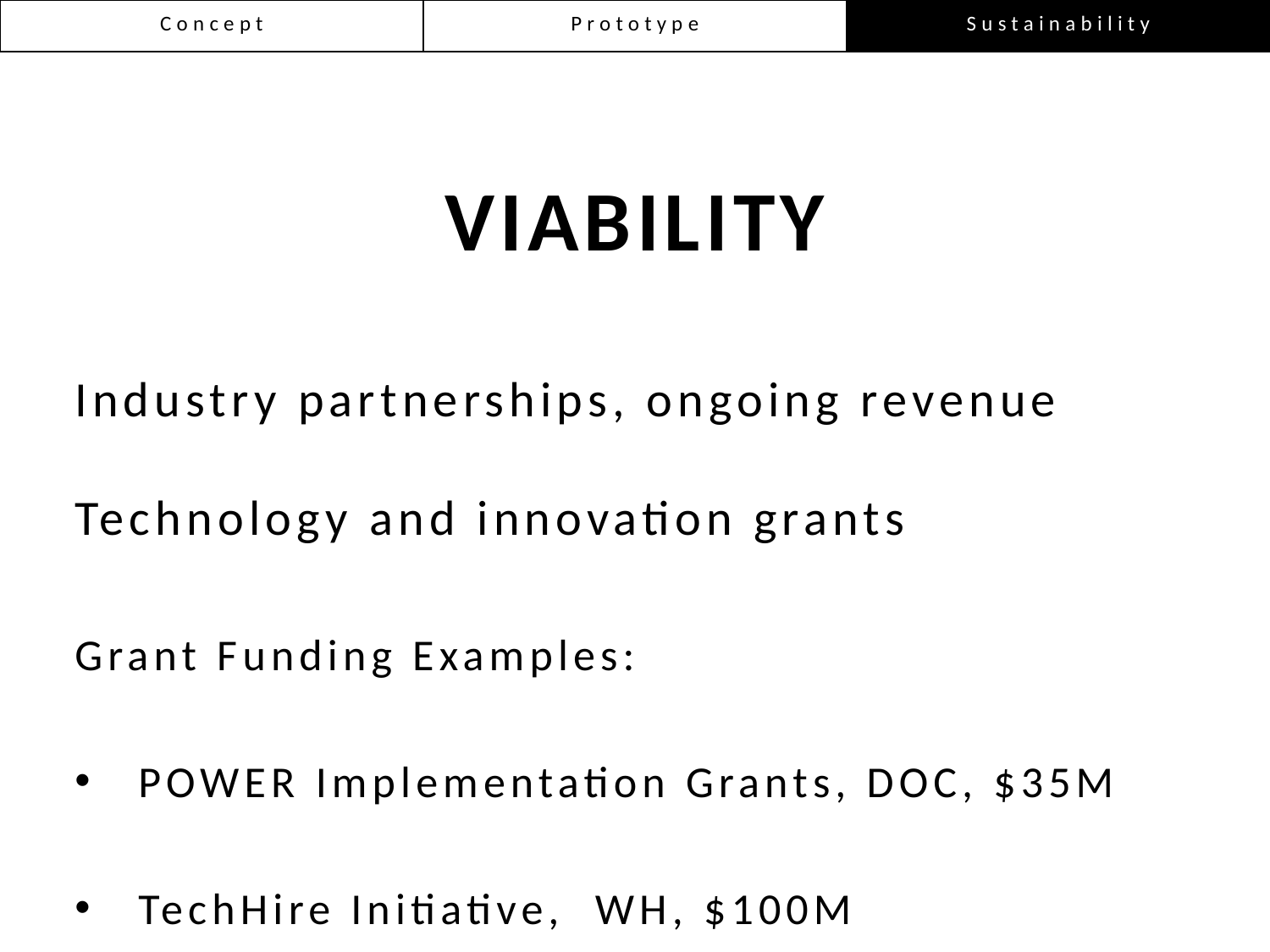

| Concept | Prototype | Sustainability |
| --- | --- | --- |
VIABILITY
Industry partnerships, ongoing revenue

Technology and innovation grants

Grant Funding Examples:

POWER Implementation Grants, DOC, $35M

TechHire Initiative,  WH, $100M